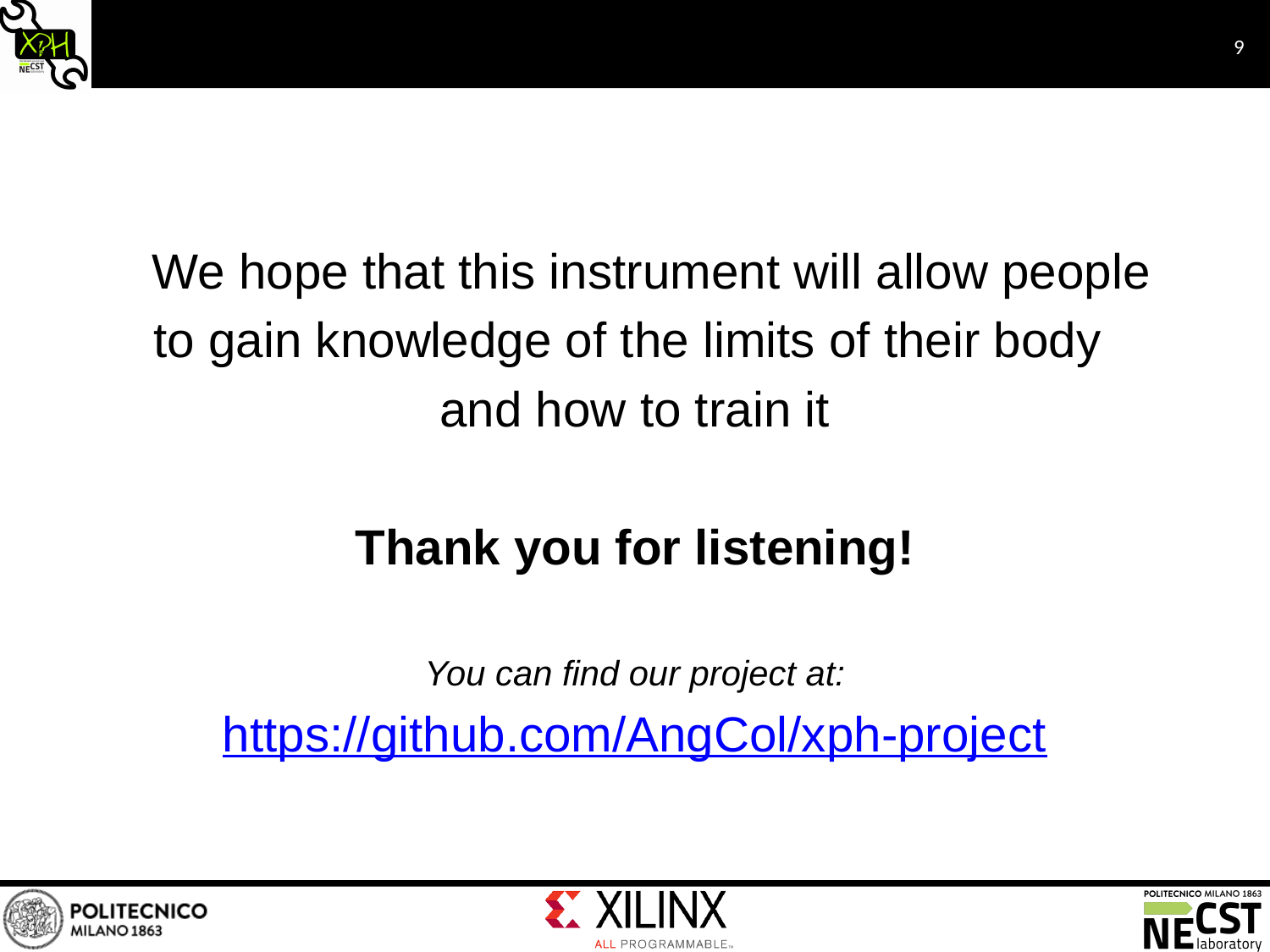

9

	We hope that this instrument will allow people
to gain knowledge of the limits of their body
and how to train it

Thank you for listening!

You can find our project at:
https://github.com/AngCol/xph-project